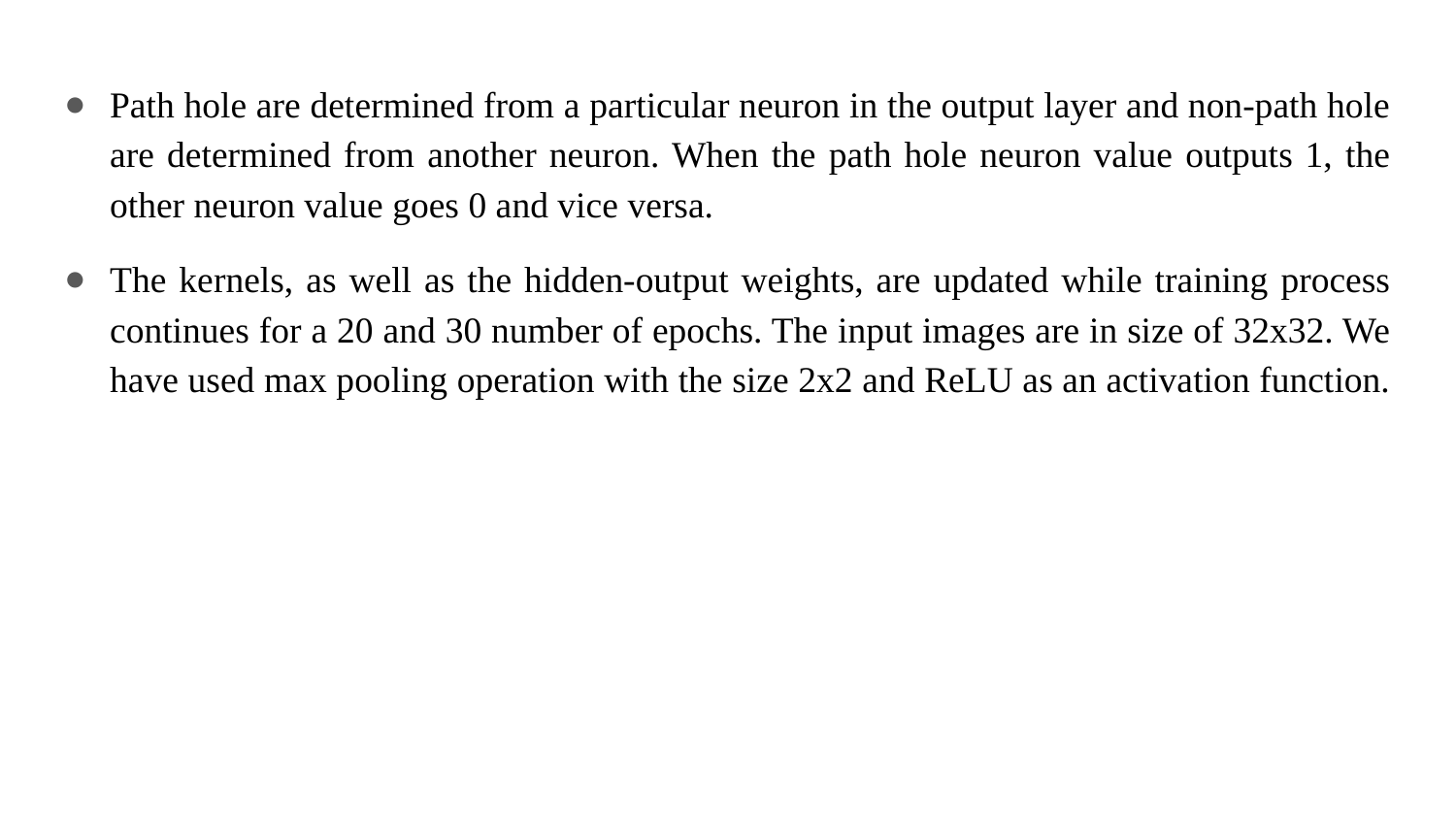

Path hole are determined from a particular neuron in the output layer and non-path hole are determined from another neuron. When the path hole neuron value outputs 1, the other neuron value goes 0 and vice versa.
The kernels, as well as the hidden-output weights, are updated while training process continues for a 20 and 30 number of epochs. The input images are in size of 32x32. We have used max pooling operation with the size 2x2 and ReLU as an activation function.